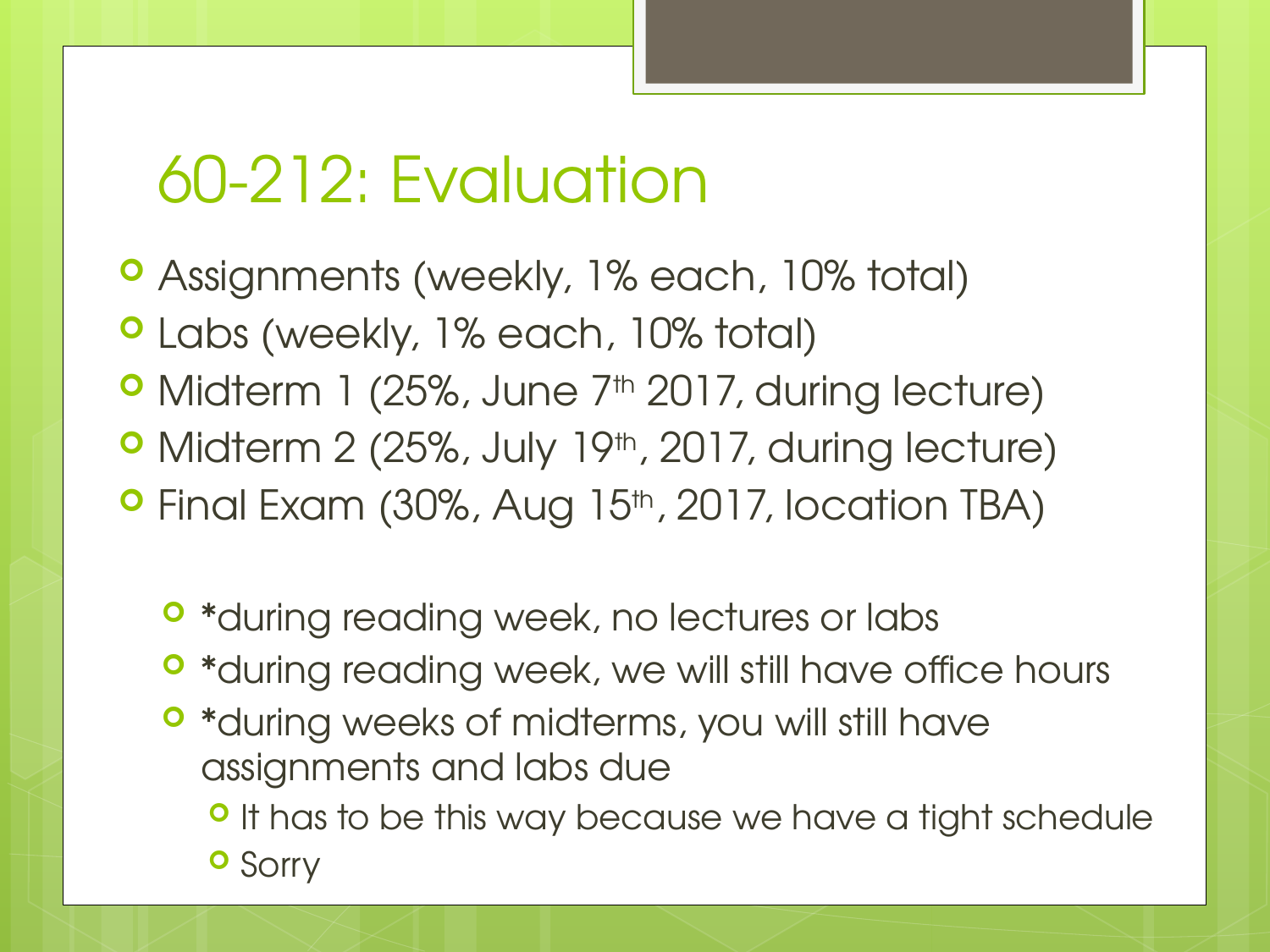

# 60-212: Evaluation
Assignments (weekly, 1% each, 10% total)
Labs (weekly, 1% each, 10% total)
Midterm 1 (25%, June 7th 2017, during lecture)
Midterm 2 (25%, July 19th, 2017, during lecture)
Final Exam (30%, Aug 15th, 2017, location TBA)

*during reading week, no lectures or labs
*during reading week, we will still have office hours
*during weeks of midterms, you will still have assignments and labs due
It has to be this way because we have a tight schedule
Sorry